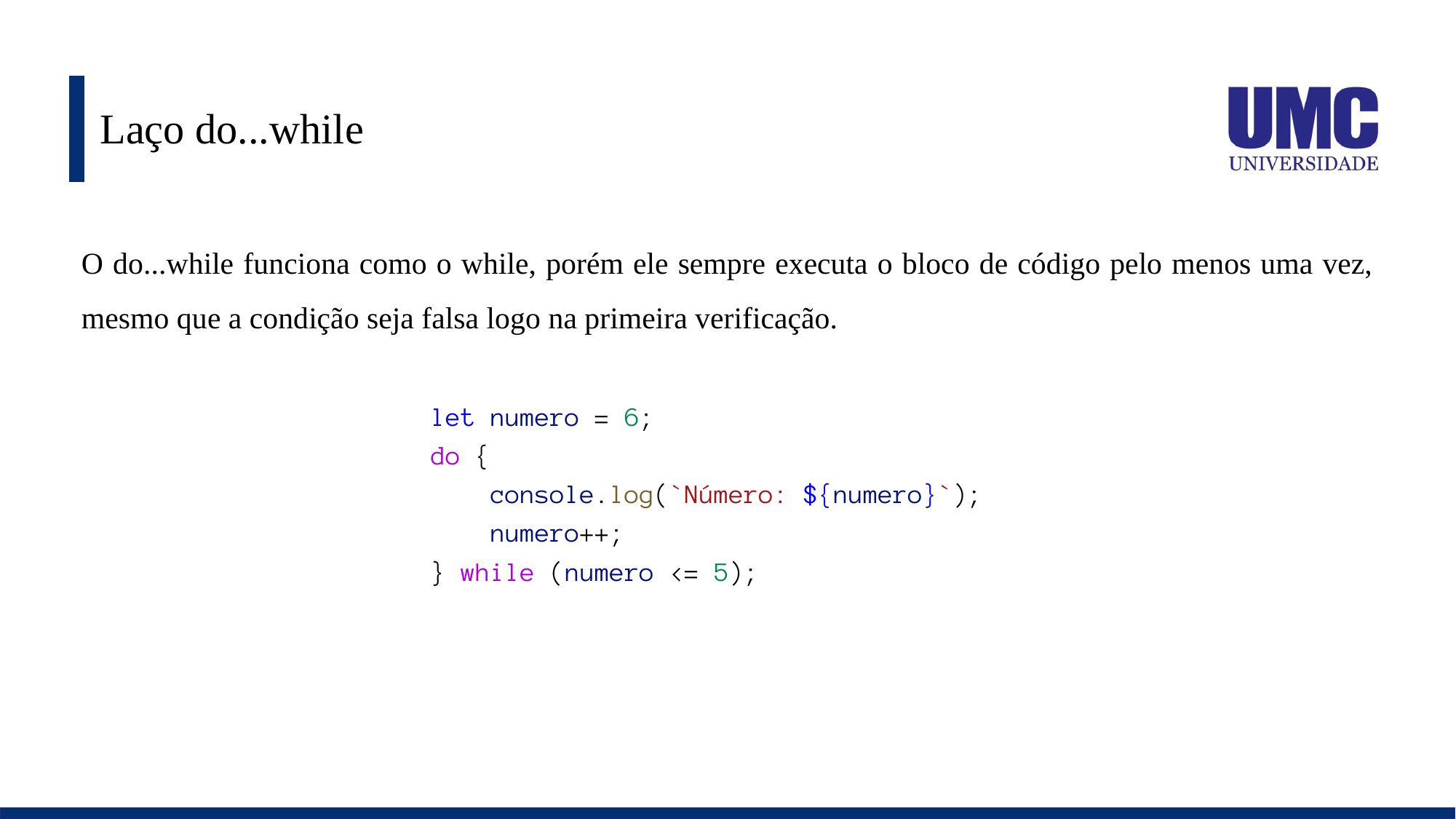

# Laço do...while
O do...while funciona como o while, porém ele sempre executa o bloco de código pelo menos uma vez, mesmo que a condição seja falsa logo na primeira verificação.
let numero = 6;
do {
    console.log(`Número: ${numero}`);
    numero++;
} while (numero <= 5);